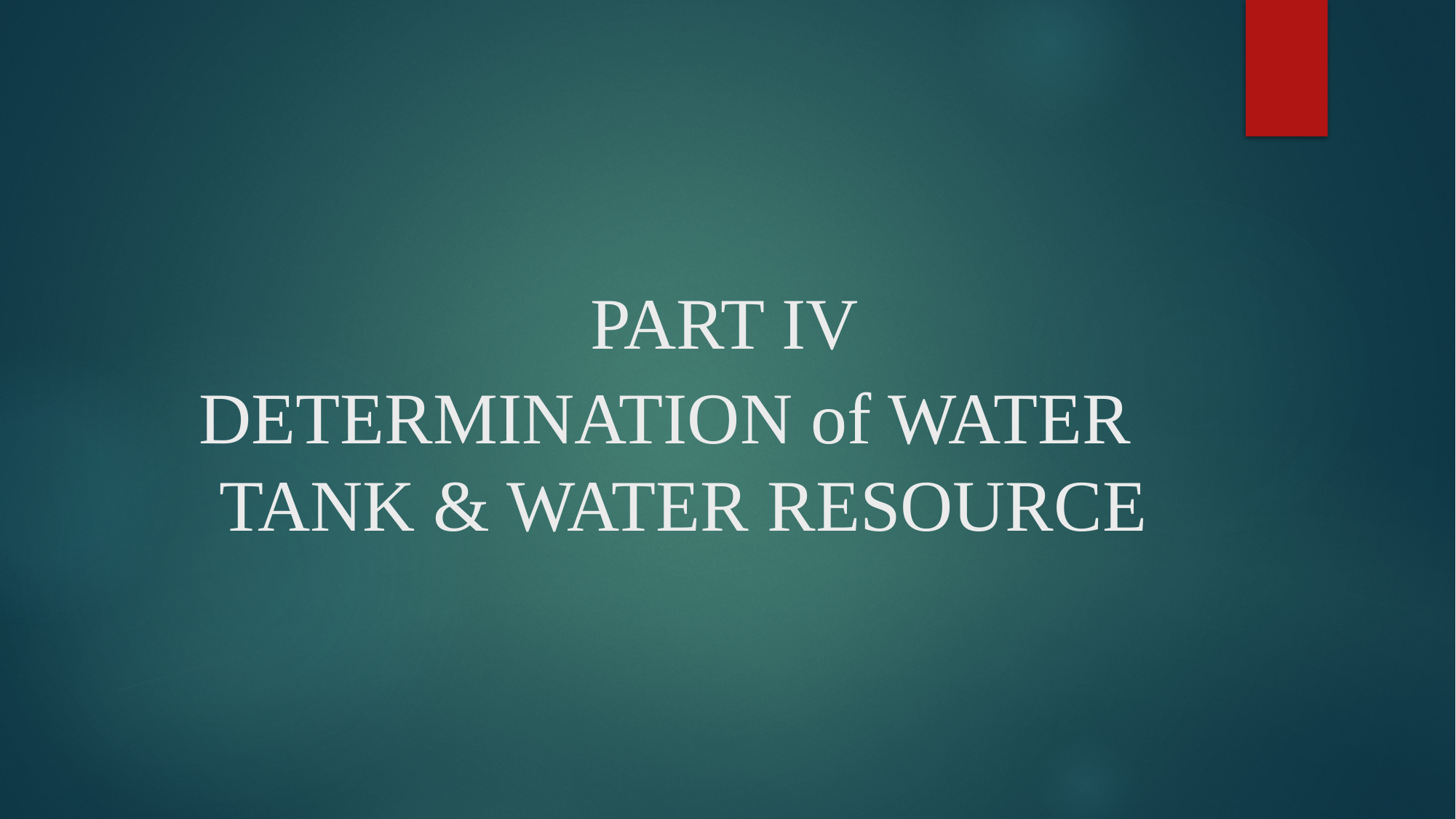

# PART IV DETERMINATION of WATER   TANK & WATER RESOURCE